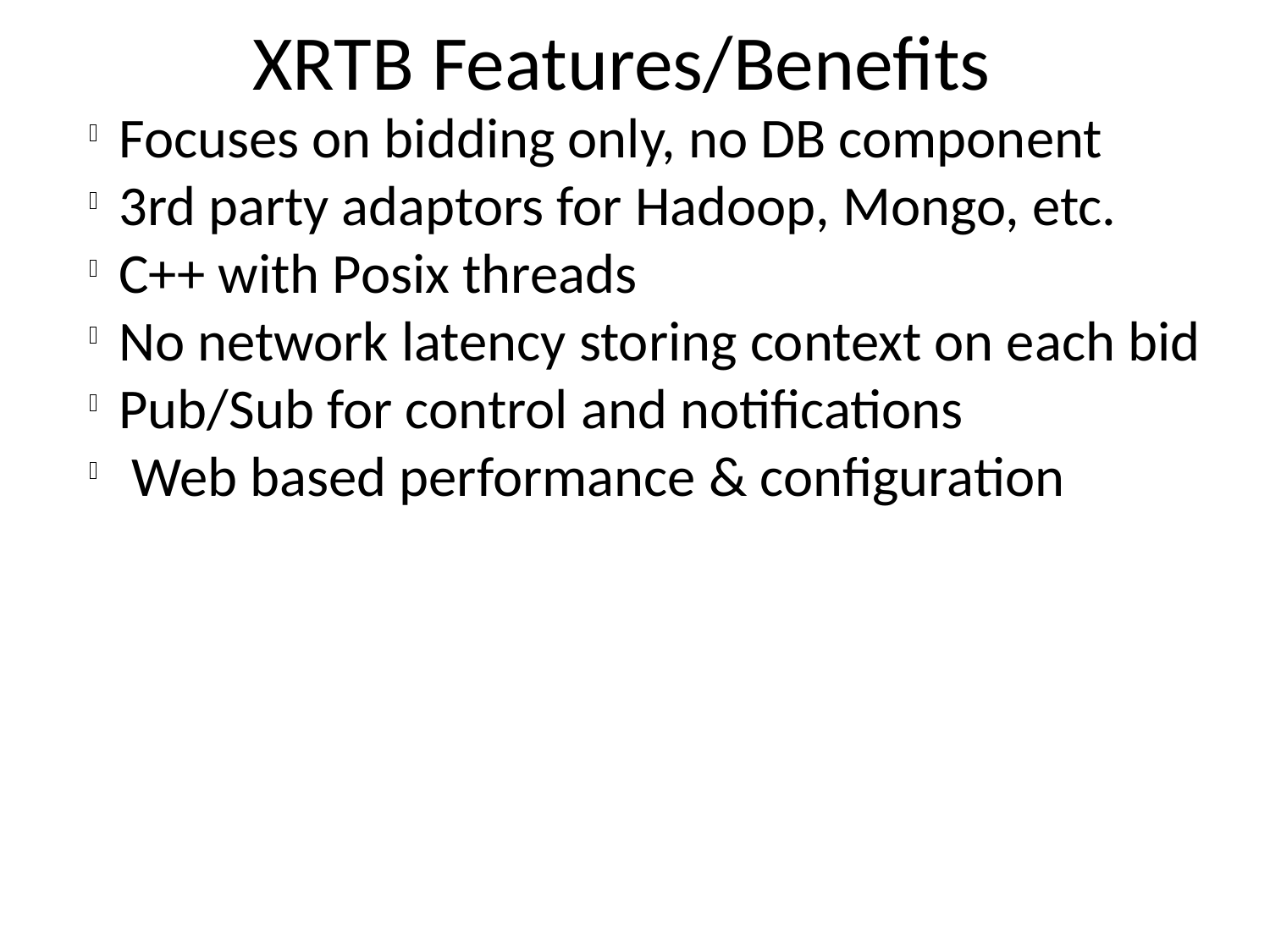

XRTB Features/Benefits
Focuses on bidding only, no DB component
3rd party adaptors for Hadoop, Mongo, etc.
C++ with Posix threads
No network latency storing context on each bid
Pub/Sub for control and notifications
 Web based performance & configuration